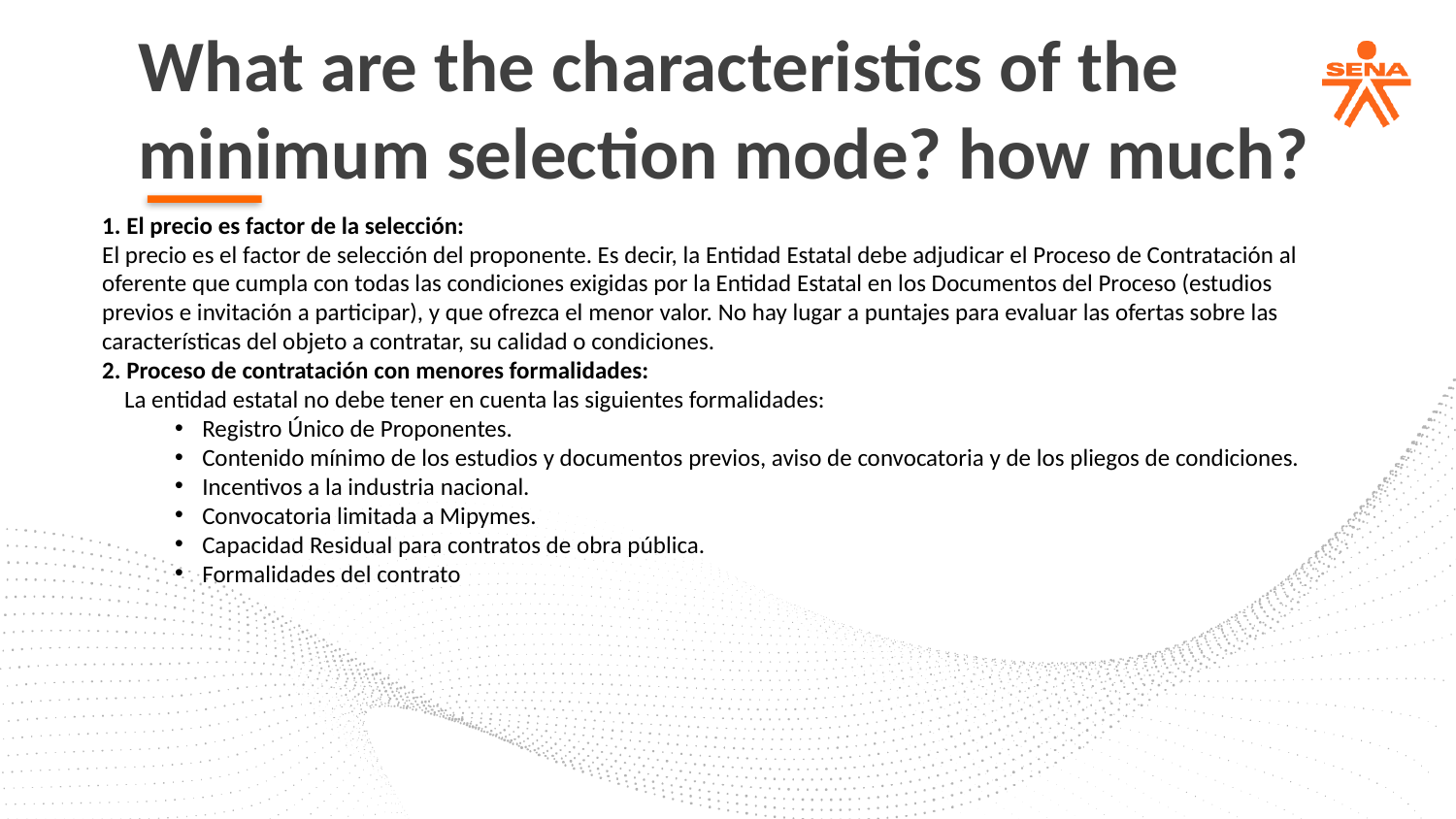

What are the characteristics of the minimum selection mode? how much?

1. El precio es factor de la selección:
El precio es el factor de selección del proponente. Es decir, la Entidad Estatal debe adjudicar el Proceso de Contratación al oferente que cumpla con todas las condiciones exigidas por la Entidad Estatal en los Documentos del Proceso (estudios previos e invitación a participar), y que ofrezca el menor valor. No hay lugar a puntajes para evaluar las ofertas sobre las características del objeto a contratar, su calidad o condiciones.
2. Proceso de contratación con menores formalidades:
    La entidad estatal no debe tener en cuenta las siguientes formalidades:
Registro Único de Proponentes.
Contenido mínimo de los estudios y documentos previos, aviso de convocatoria y de los pliegos de condiciones.
Incentivos a la industria nacional.
Convocatoria limitada a Mipymes.
Capacidad Residual para contratos de obra pública.
Formalidades del contrato